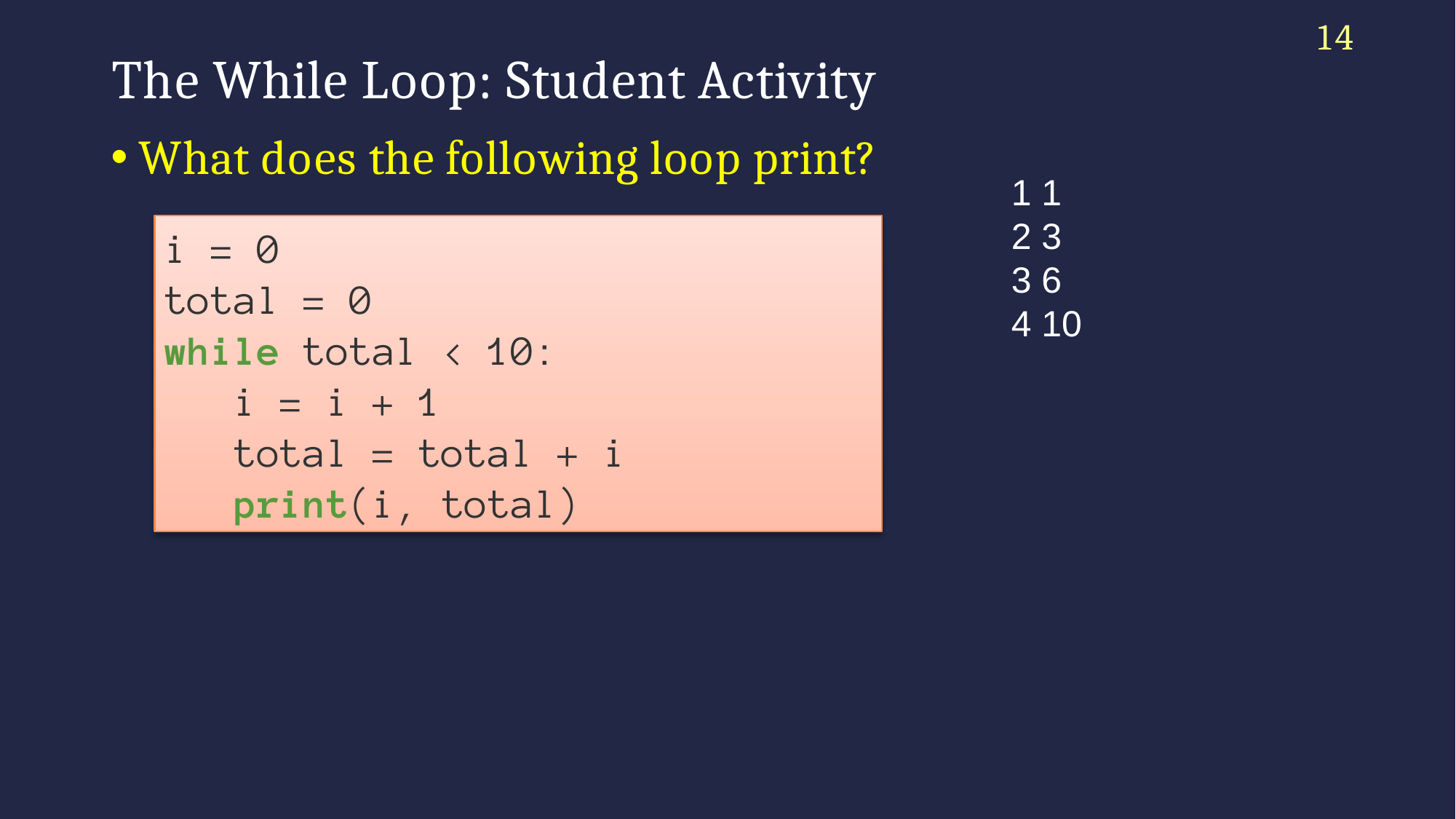

14
# The While Loop: Student Activity
What does the following loop print?
1 1
2 3
3 6
4 10
i = 0
total = 0
while total < 10:
   i = i + 1
   total = total + i
   print(i, total)